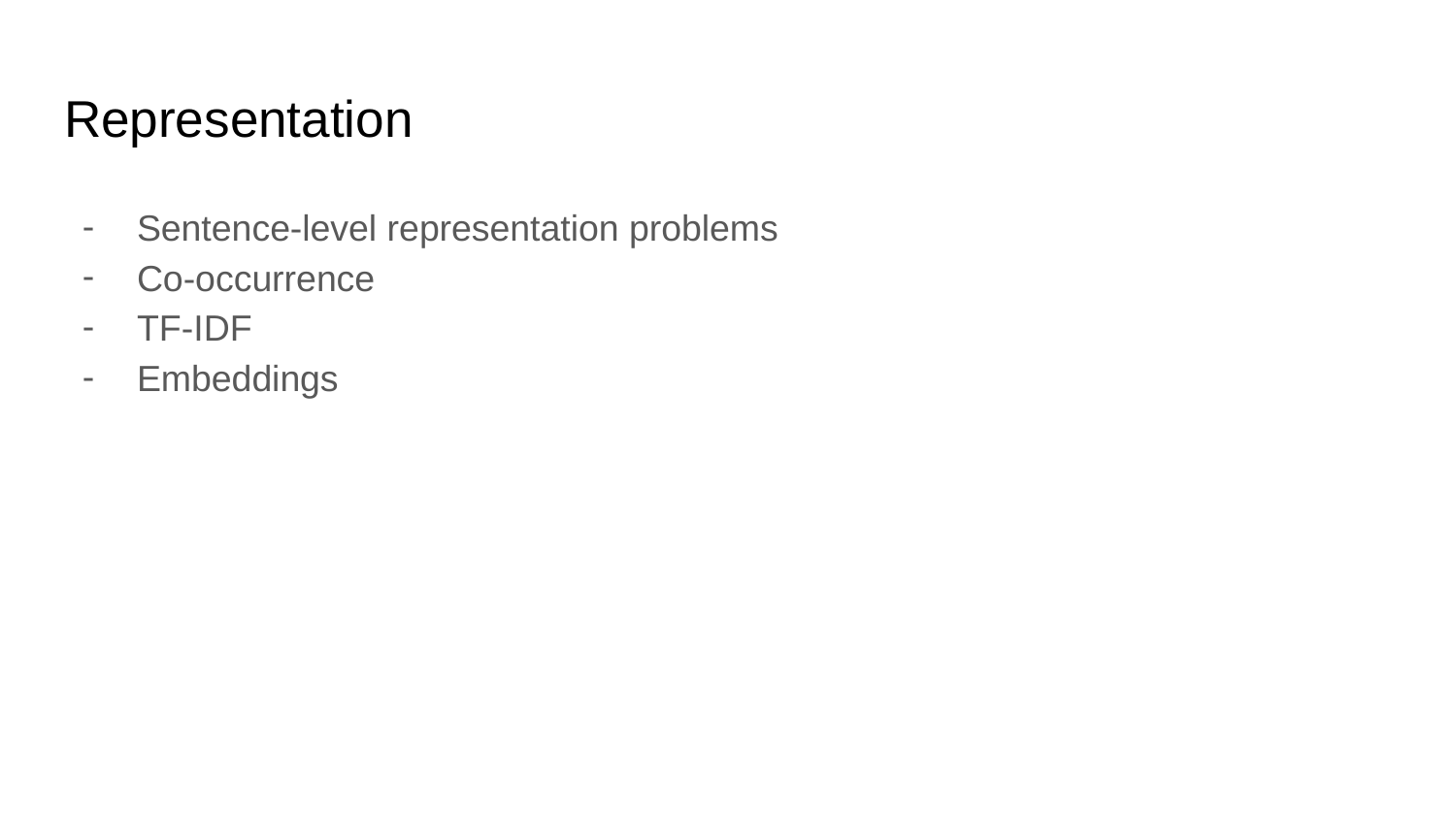

# Representation
Sentence-level representation problems
Co-occurrence
TF-IDF
Embeddings